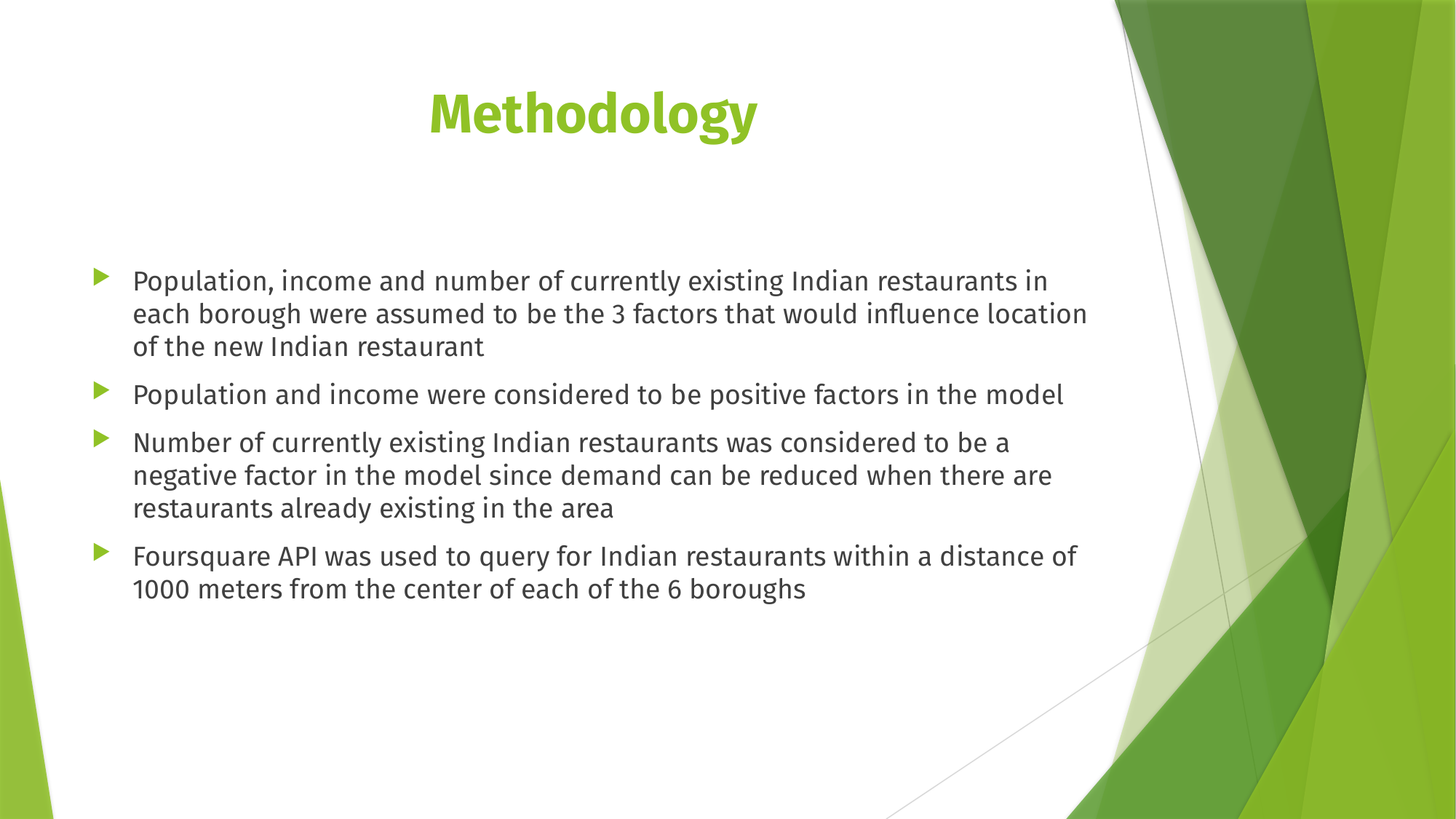

# Methodology
Population, income and number of currently existing Indian restaurants in each borough were assumed to be the 3 factors that would influence location of the new Indian restaurant
Population and income were considered to be positive factors in the model
Number of currently existing Indian restaurants was considered to be a negative factor in the model since demand can be reduced when there are restaurants already existing in the area
Foursquare API was used to query for Indian restaurants within a distance of 1000 meters from the center of each of the 6 boroughs